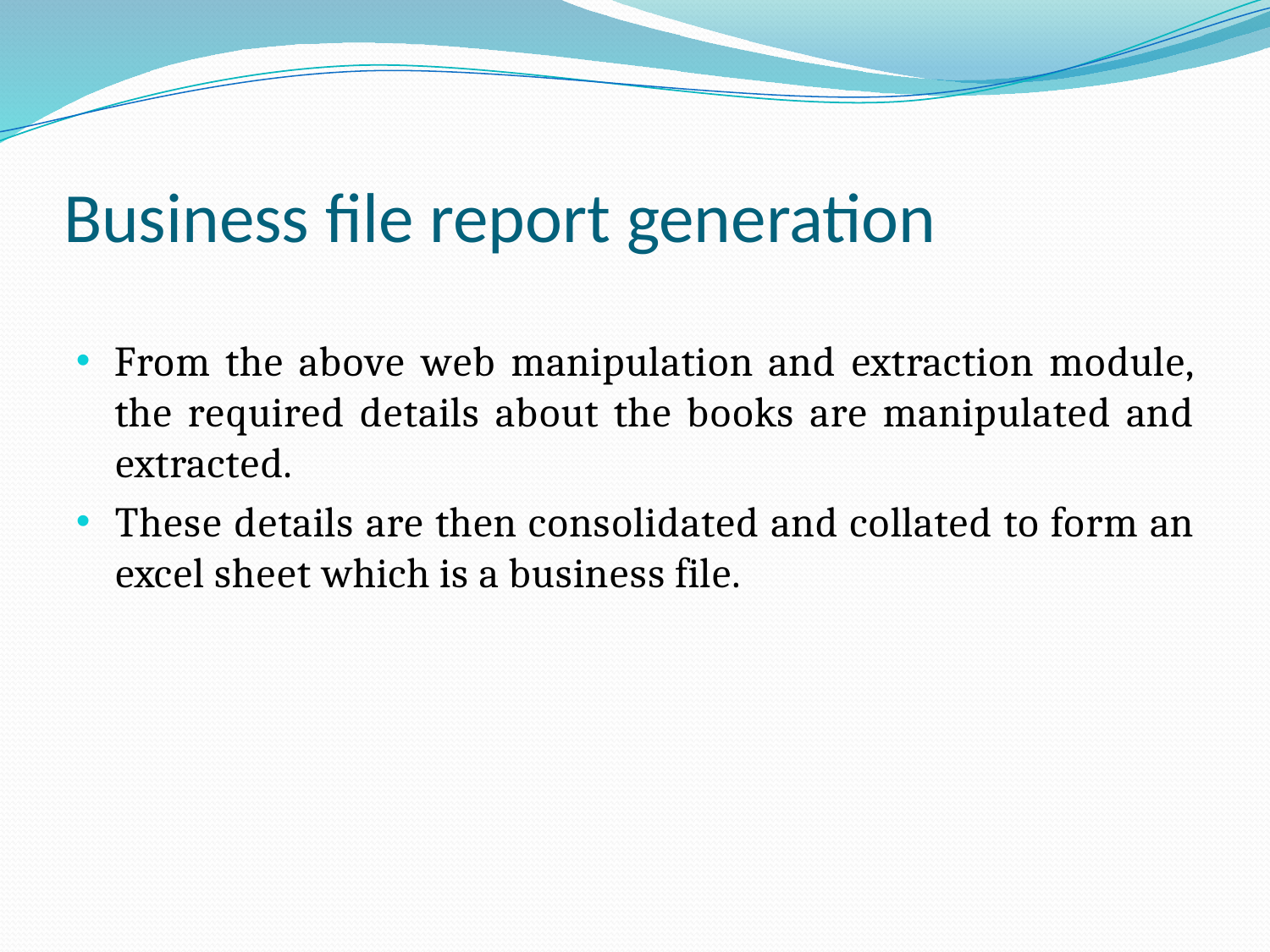

# Business file report generation

From the above web manipulation and extraction module, the required details about the books are manipulated and extracted.
These details are then consolidated and collated to form an excel sheet which is a business file.